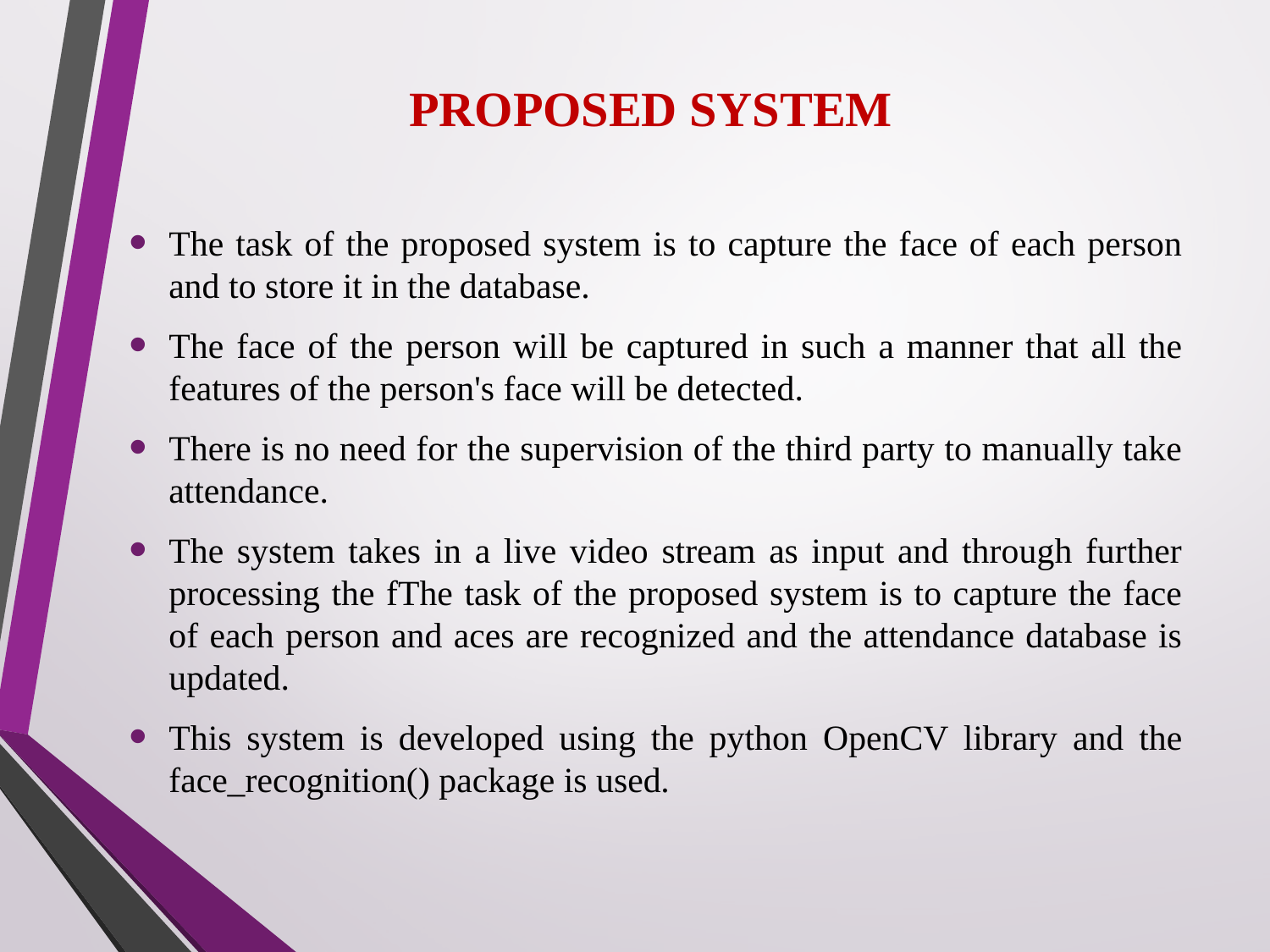

# PROPOSED SYSTEM
The task of the proposed system is to capture the face of each person and to store it in the database.
The face of the person will be captured in such a manner that all the features of the person's face will be detected.
There is no need for the supervision of the third party to manually take attendance.
The system takes in a live video stream as input and through further processing the fThe task of the proposed system is to capture the face of each person and aces are recognized and the attendance database is updated.
This system is developed using the python OpenCV library and the face_recognition() package is used.